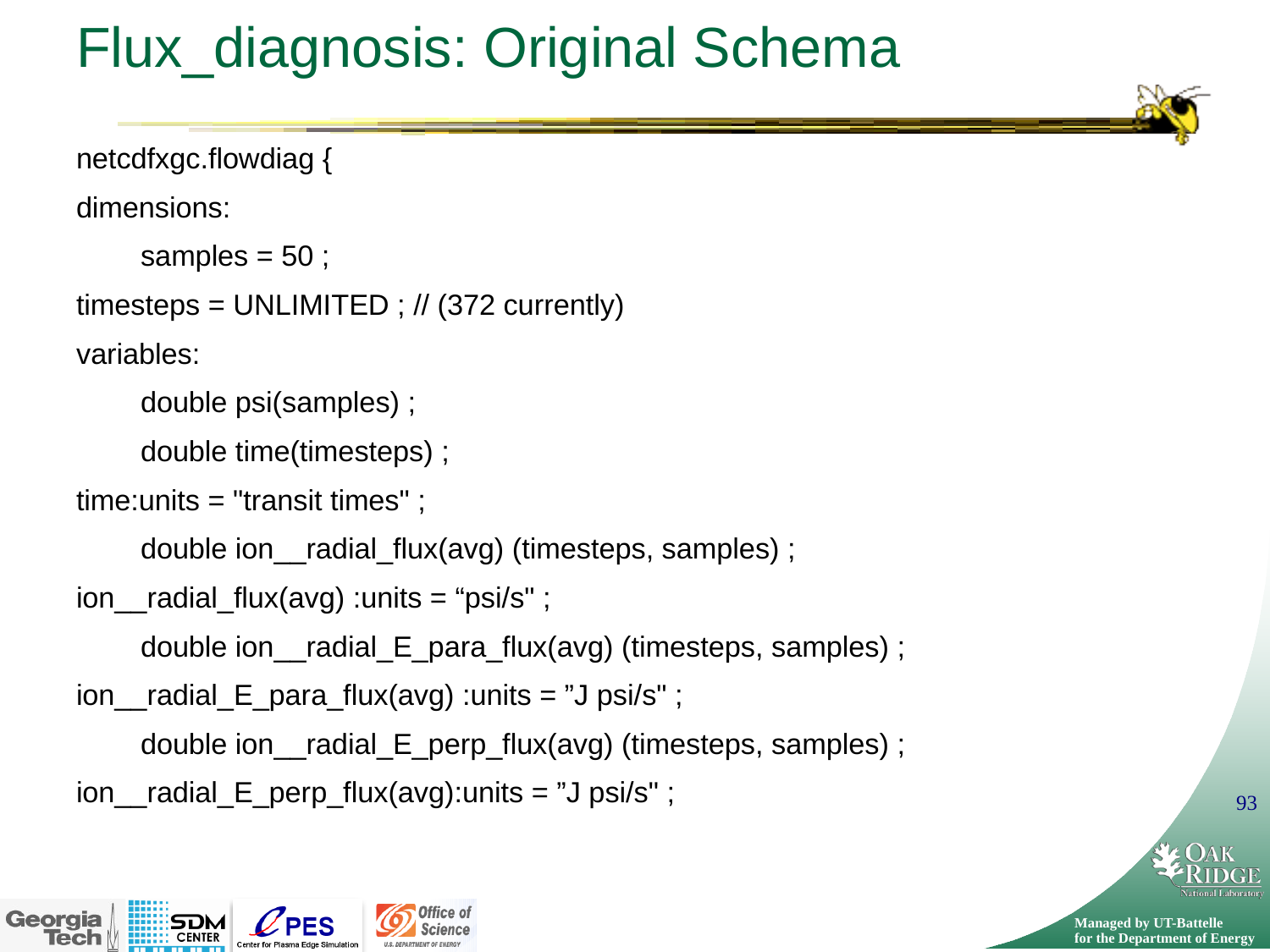

# Flux_diagnosis: Original Schema
netcdfxgc.flowdiag {
dimensions:
        samples = 50 ;
timesteps = UNLIMITED ; // (372 currently)
variables:
        double psi(samples) ;
        double time(timesteps) ;
time:units = "transit times" ;
        double ion__radial_flux(avg) (timesteps, samples) ;
ion__radial_flux(avg) :units = “psi/s" ;
        double ion__radial_E_para_flux(avg) (timesteps, samples) ;
ion__radial_E_para_flux(avg) :units = ”J psi/s" ;
        double ion__radial_E_perp_flux(avg) (timesteps, samples) ;
ion__radial_E_perp_flux(avg):units = ”J psi/s" ;